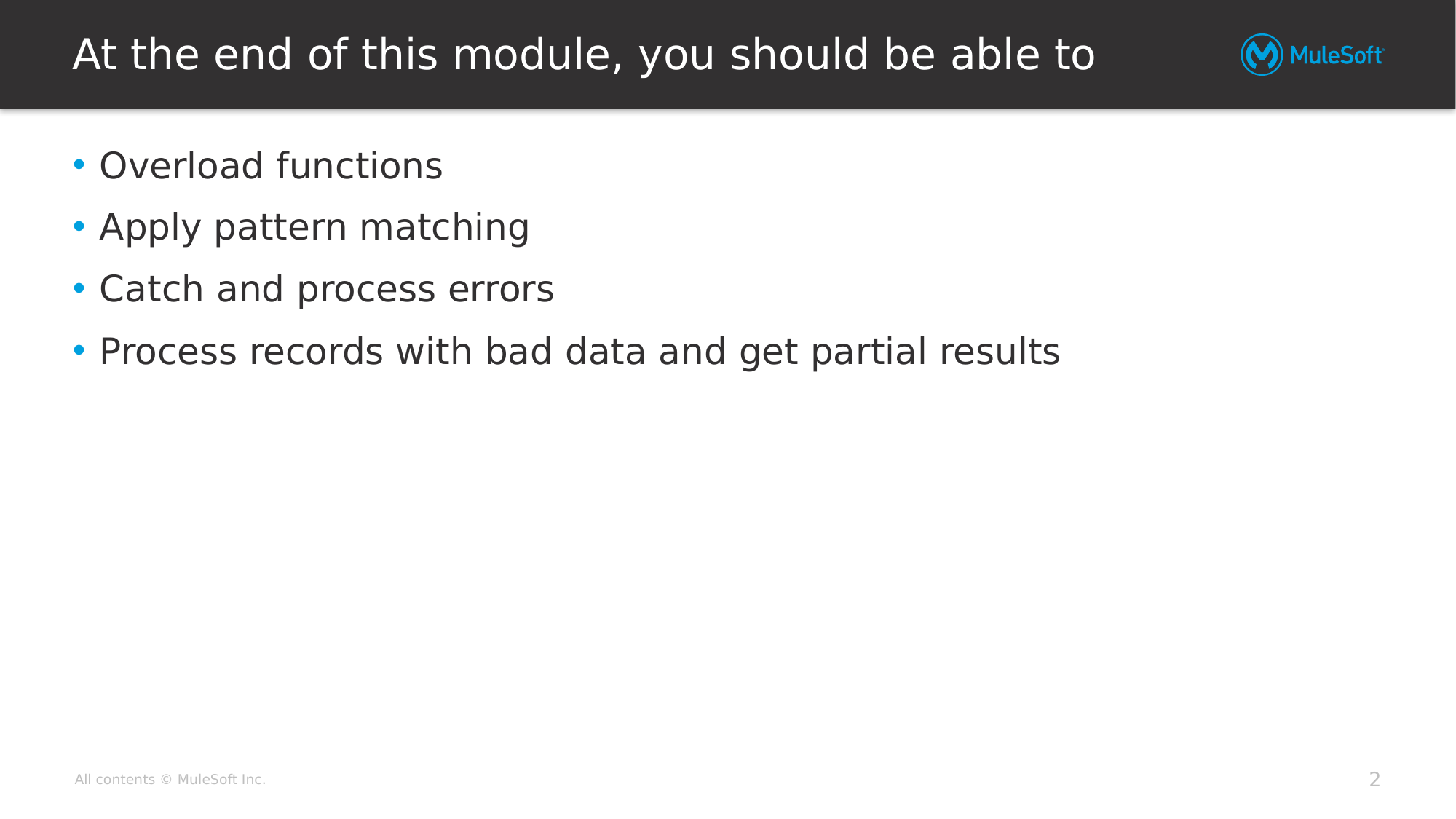

# At the end of this module, you should be able to
Overload functions
Apply pattern matching
Catch and process errors
Process records with bad data and get partial results
2